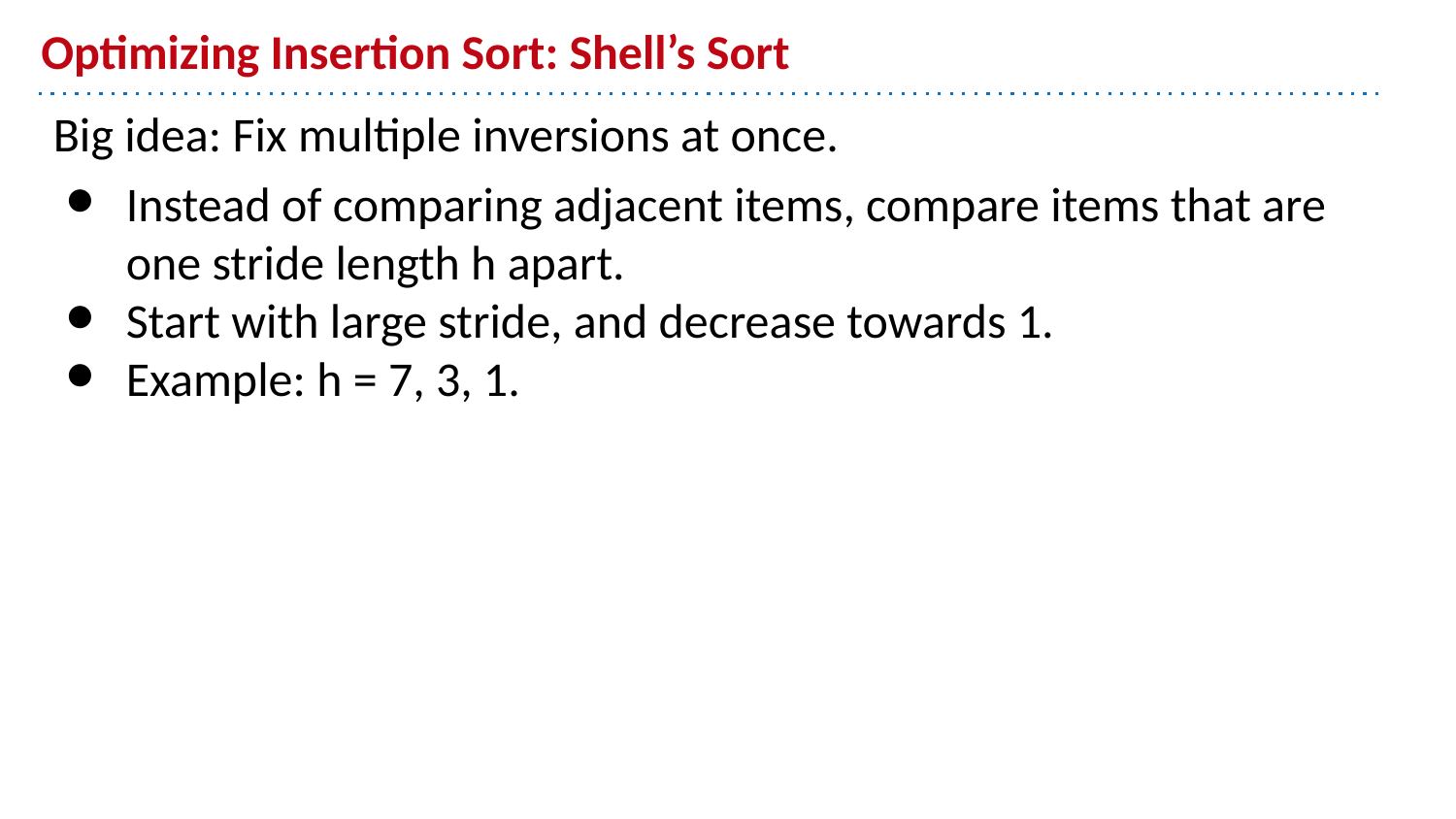

# Optimizing Insertion Sort: Shell’s Sort
Big idea: Fix multiple inversions at once.
Instead of comparing adjacent items, compare items that are one stride length h apart.
Start with large stride, and decrease towards 1.
Example: h = 7, 3, 1.